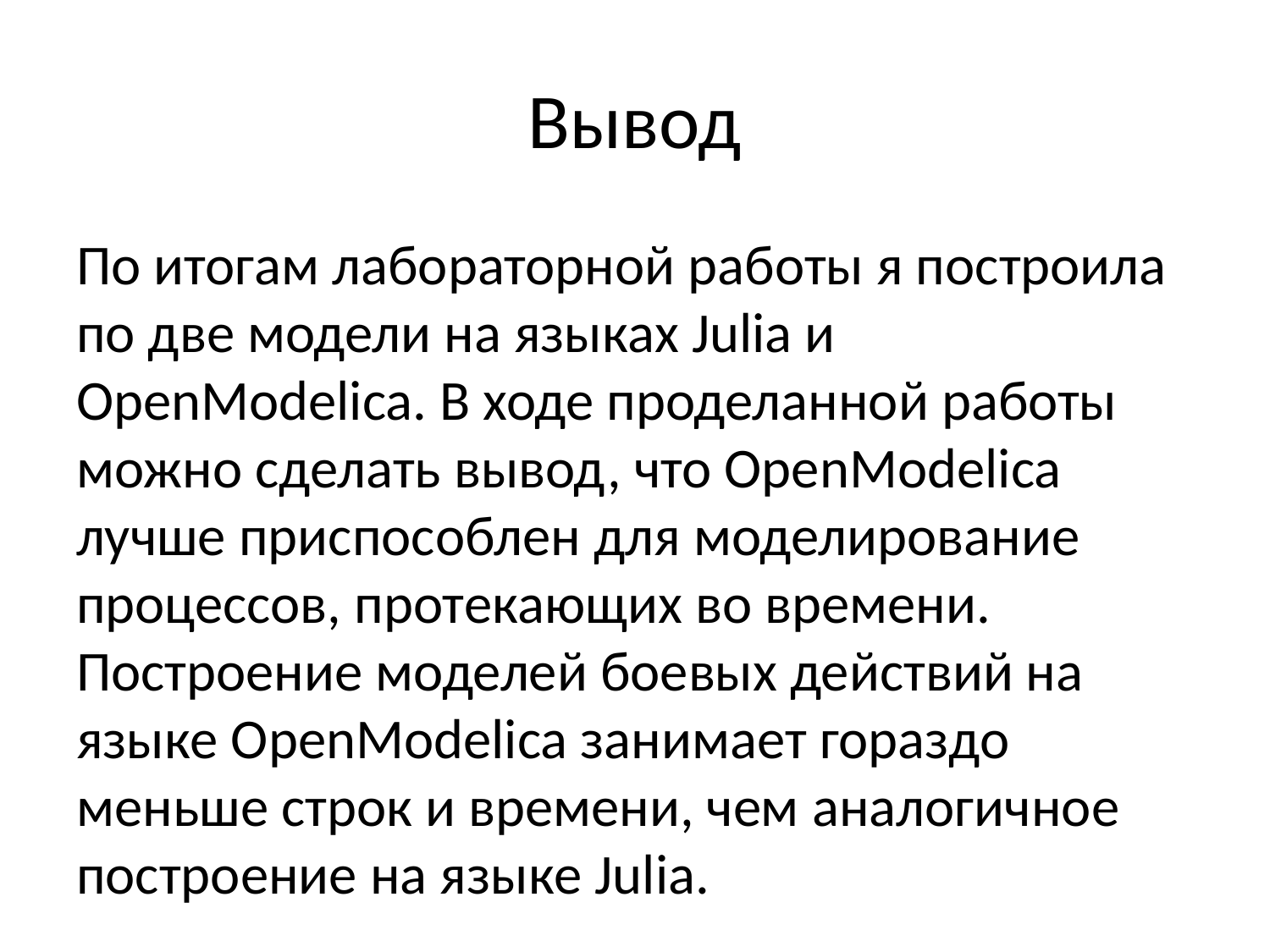

# Вывод
По итогам лабораторной работы я построила по две модели на языках Julia и OpenModelica. В ходе проделанной работы можно сделать вывод, что OpenModelica лучше приспособлен для моделирование процессов, протекающих во времени. Построение моделей боевых действий на языке OpenModelica занимает гораздо меньше строк и времени, чем аналогичное построение на языке Julia.